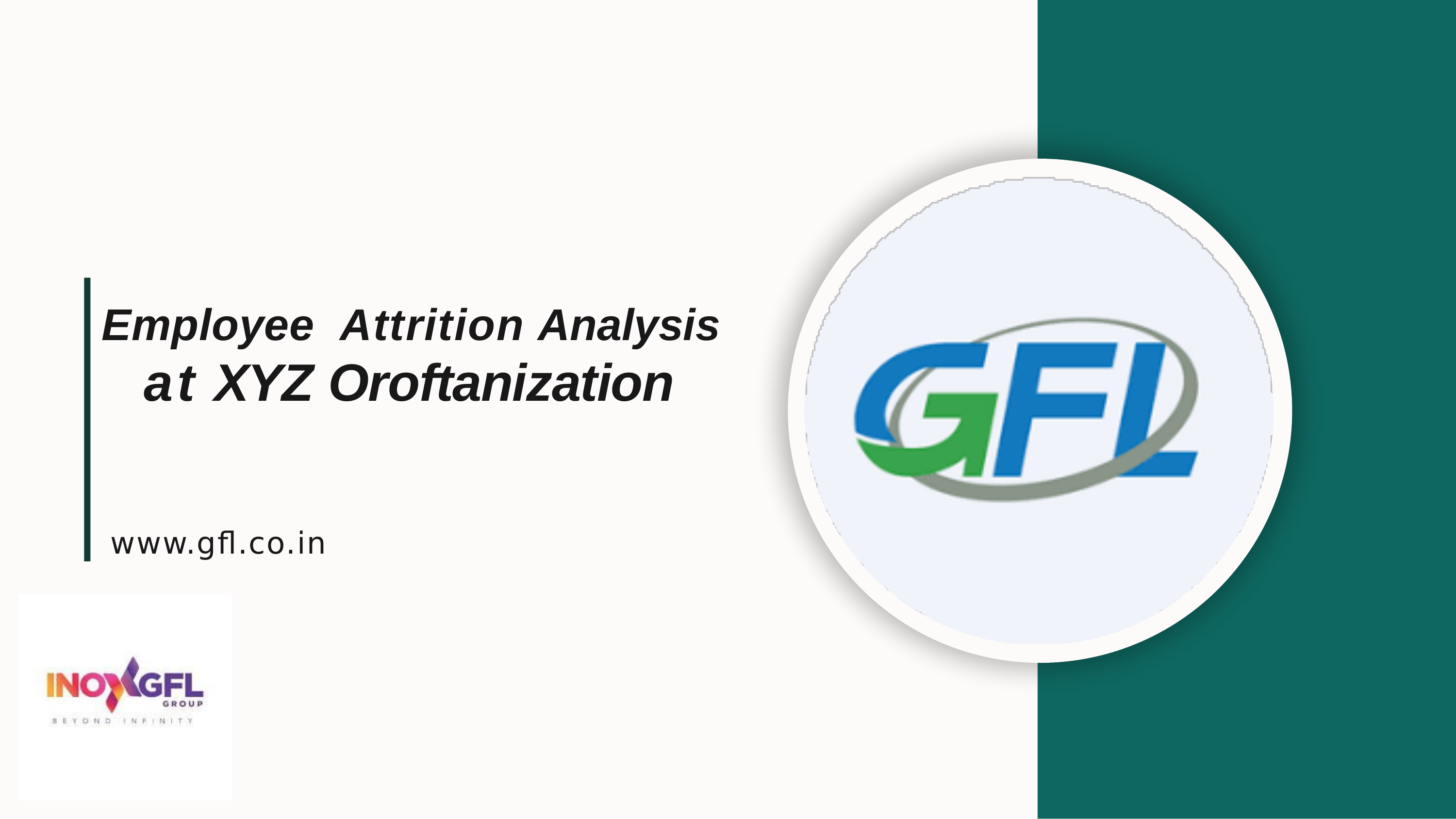

# Employee	Attrition Analysis
at XYZ Oroftanization
www.gfl.co.in